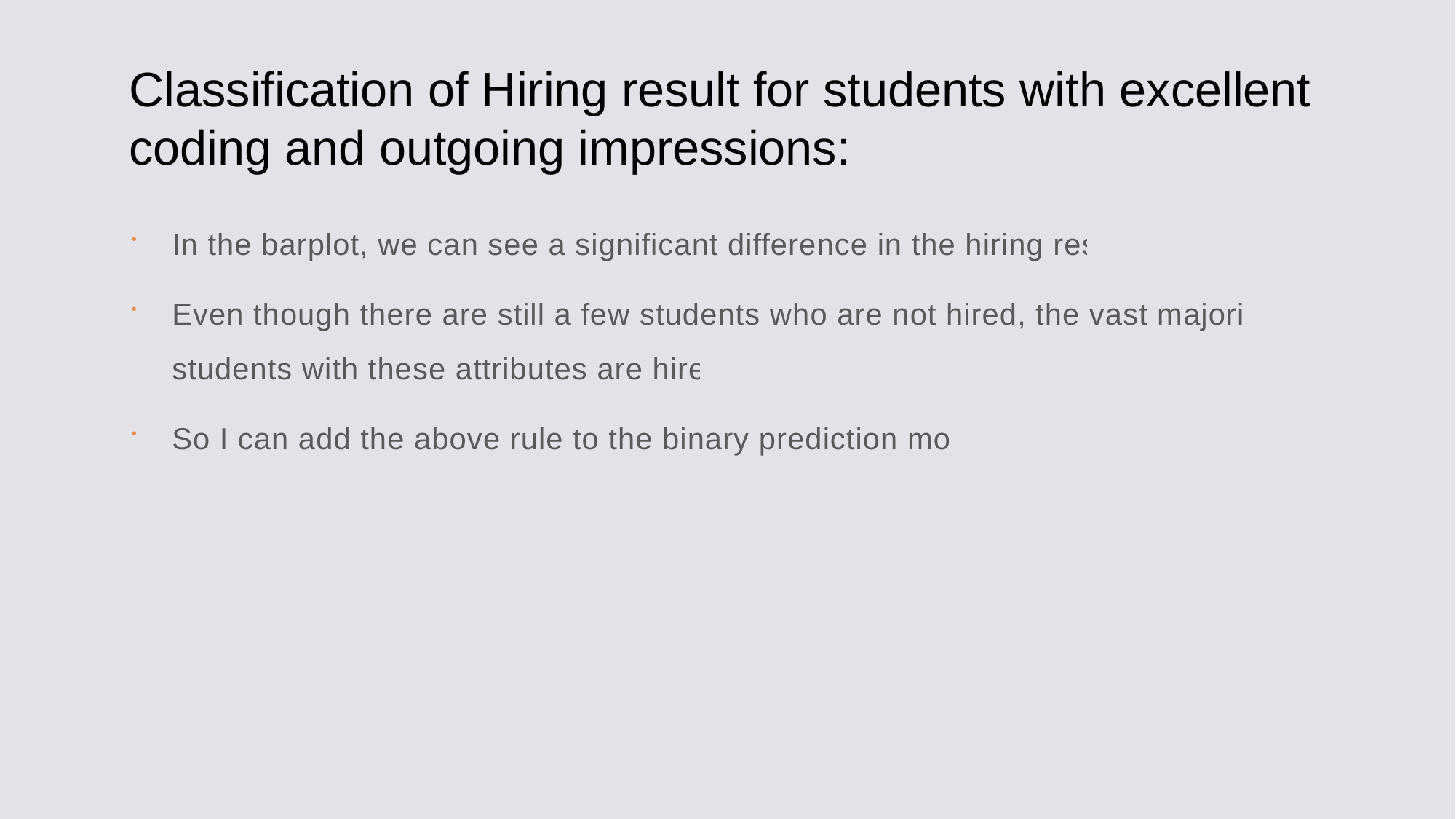

# Classification of Hiring result for students with excellent coding and outgoing impressions:
In the barplot, we can see a significant difference in the hiring result.
Even though there are still a few students who are not hired, the vast majority of students with these attributes are hired.
So I can add the above rule to the binary prediction model